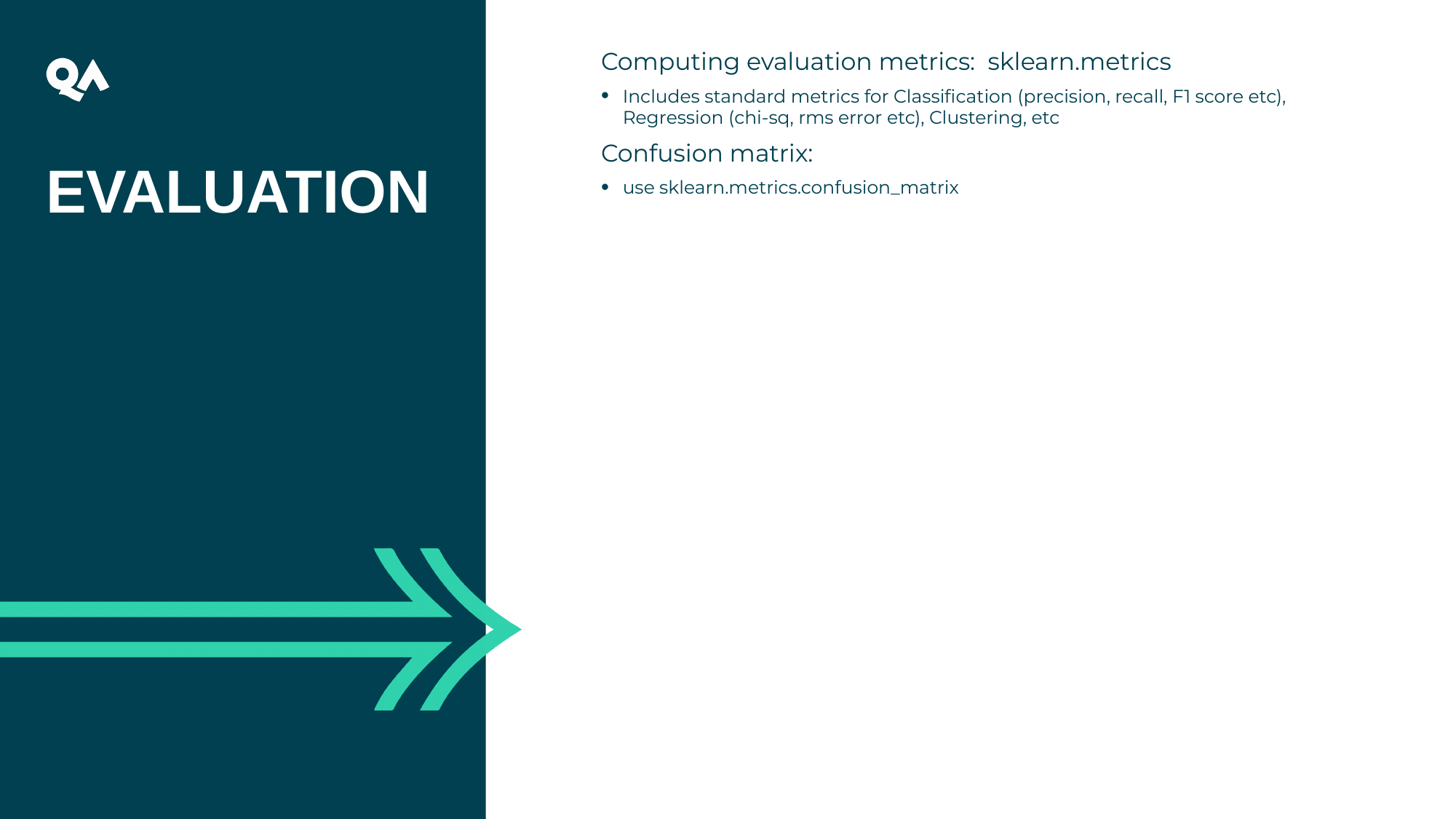

13
Computing evaluation metrics:  sklearn.metrics
Includes standard metrics for Classification (precision, recall, F1 score etc),  Regression (chi-sq, rms error etc), Clustering, etc
Confusion matrix:
use sklearn.metrics.confusion_matrix
# Evaluation